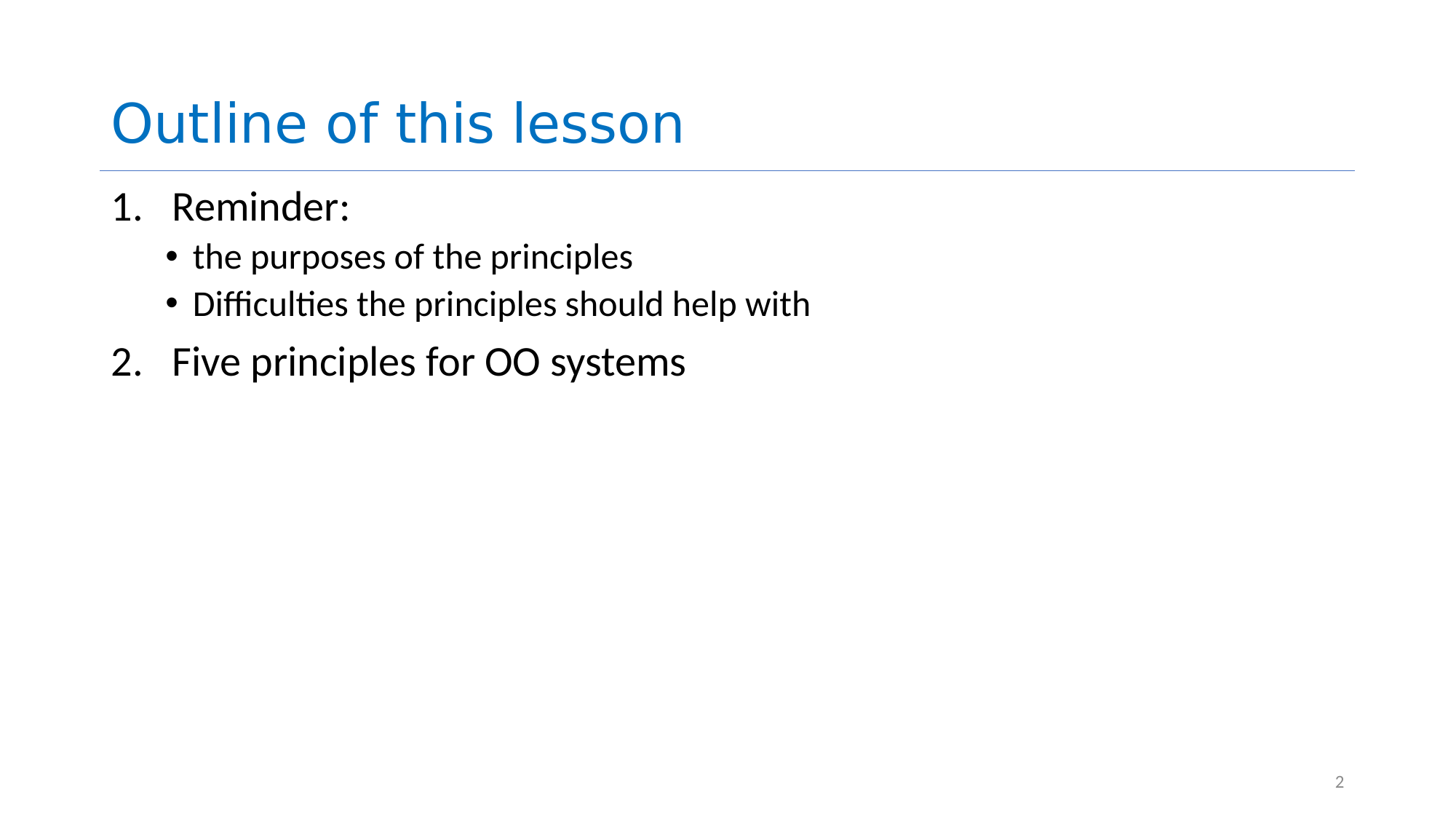

# Outline of this lesson
Reminder:
the purposes of the principles
Difficulties the principles should help with
Five principles for OO systems

2